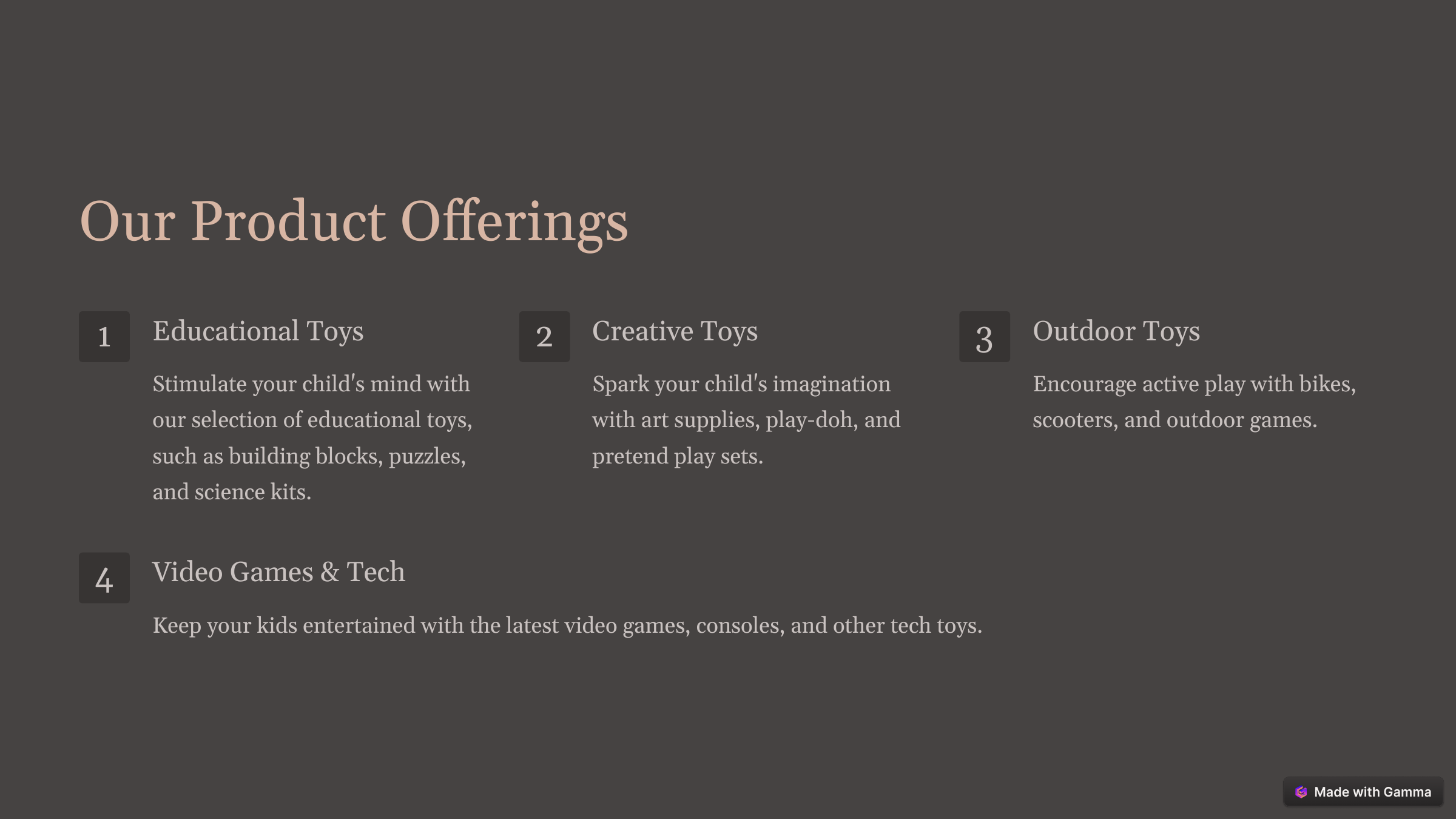

Our Product Offerings

Educational Toys

Creative Toys

Outdoor Toys
1
2
3
Stimulate your child's mind with our selection of educational toys, such as building blocks, puzzles, and science kits.
Spark your child's imagination with art supplies, play-doh, and pretend play sets.
Encourage active play with bikes, scooters, and outdoor games.

Video Games & Tech
4
Keep your kids entertained with the latest video games, consoles, and other tech toys.